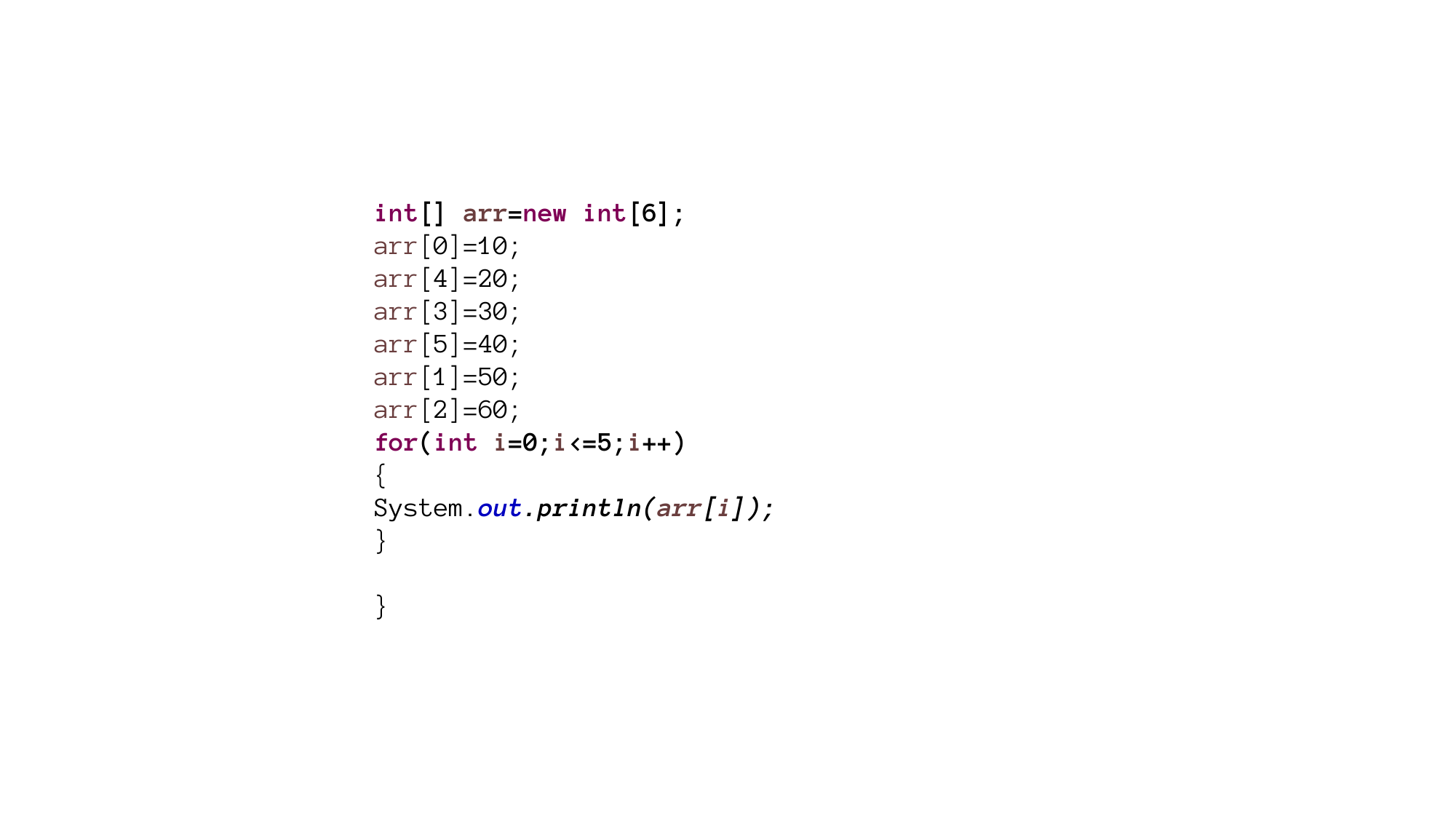

#
int[] arr=new int[6];
arr[0]=10;
arr[4]=20;
arr[3]=30;
arr[5]=40;
arr[1]=50;
arr[2]=60;
for(int i=0;i<=5;i++)
{
System.out.println(arr[i]);
}

}